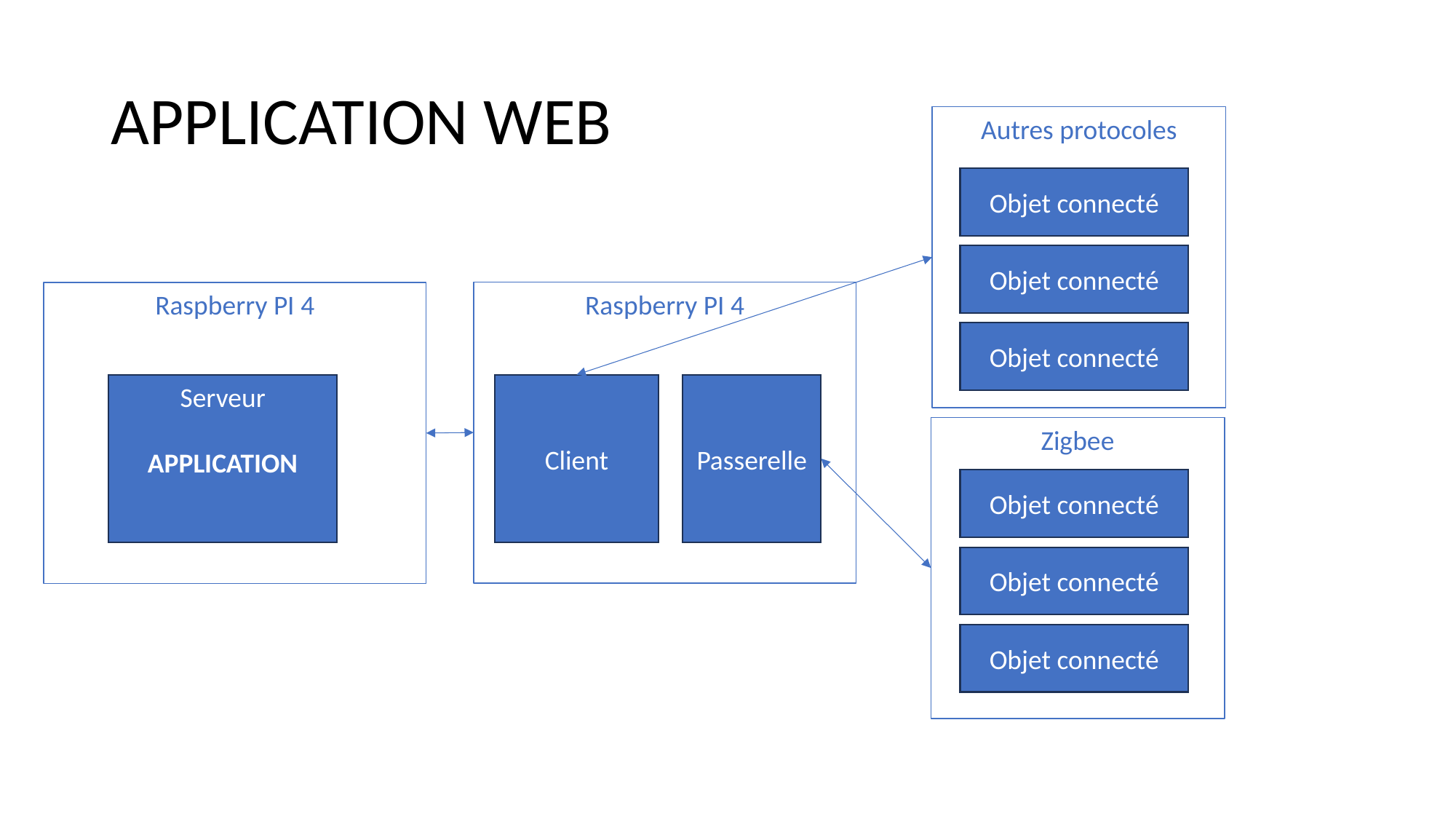

# APPLICATION WEB
Autres protocoles
Objet connecté
Objet connecté
Raspberry PI 4
Raspberry PI 4
Objet connecté
Serveur

APPLICATION
Client
Passerelle
Zigbee
Objet connecté
Objet connecté
Objet connecté